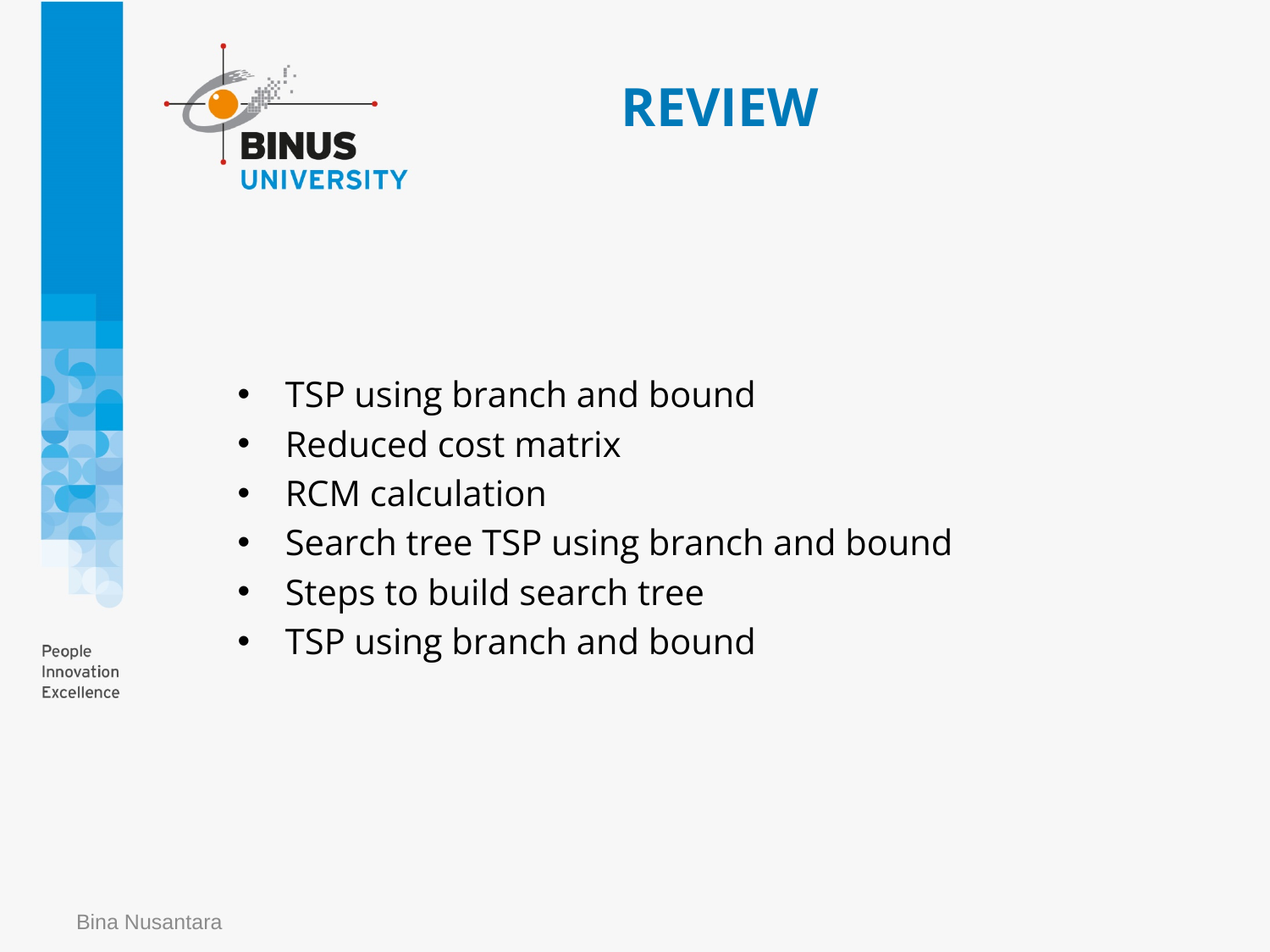

# REVIEW
TSP using branch and bound
Reduced cost matrix
RCM calculation
Search tree TSP using branch and bound
Steps to build search tree
TSP using branch and bound
Bina Nusantara